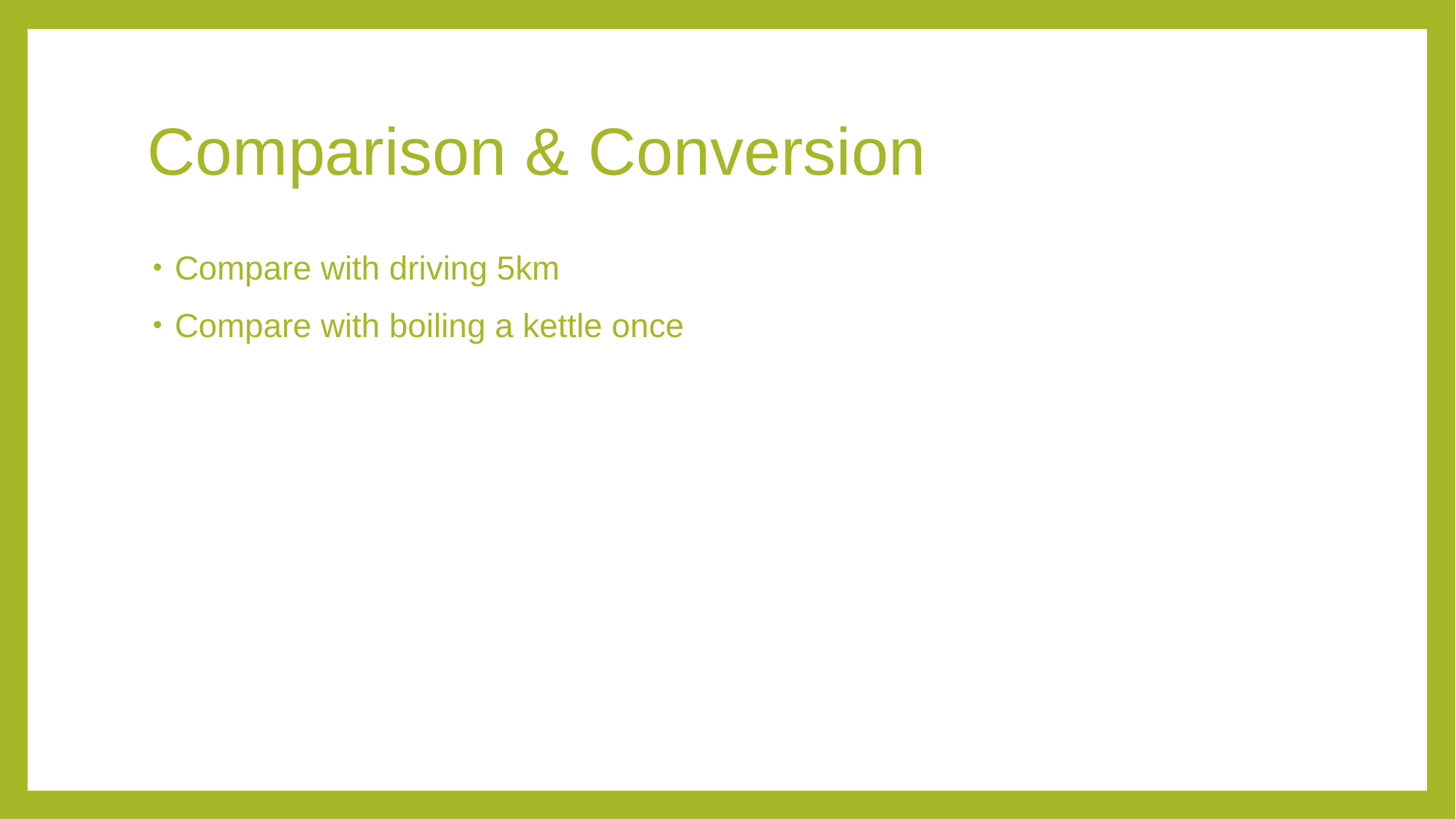

# Comparison & Conversion
Compare with driving 5km
Compare with boiling a kettle once